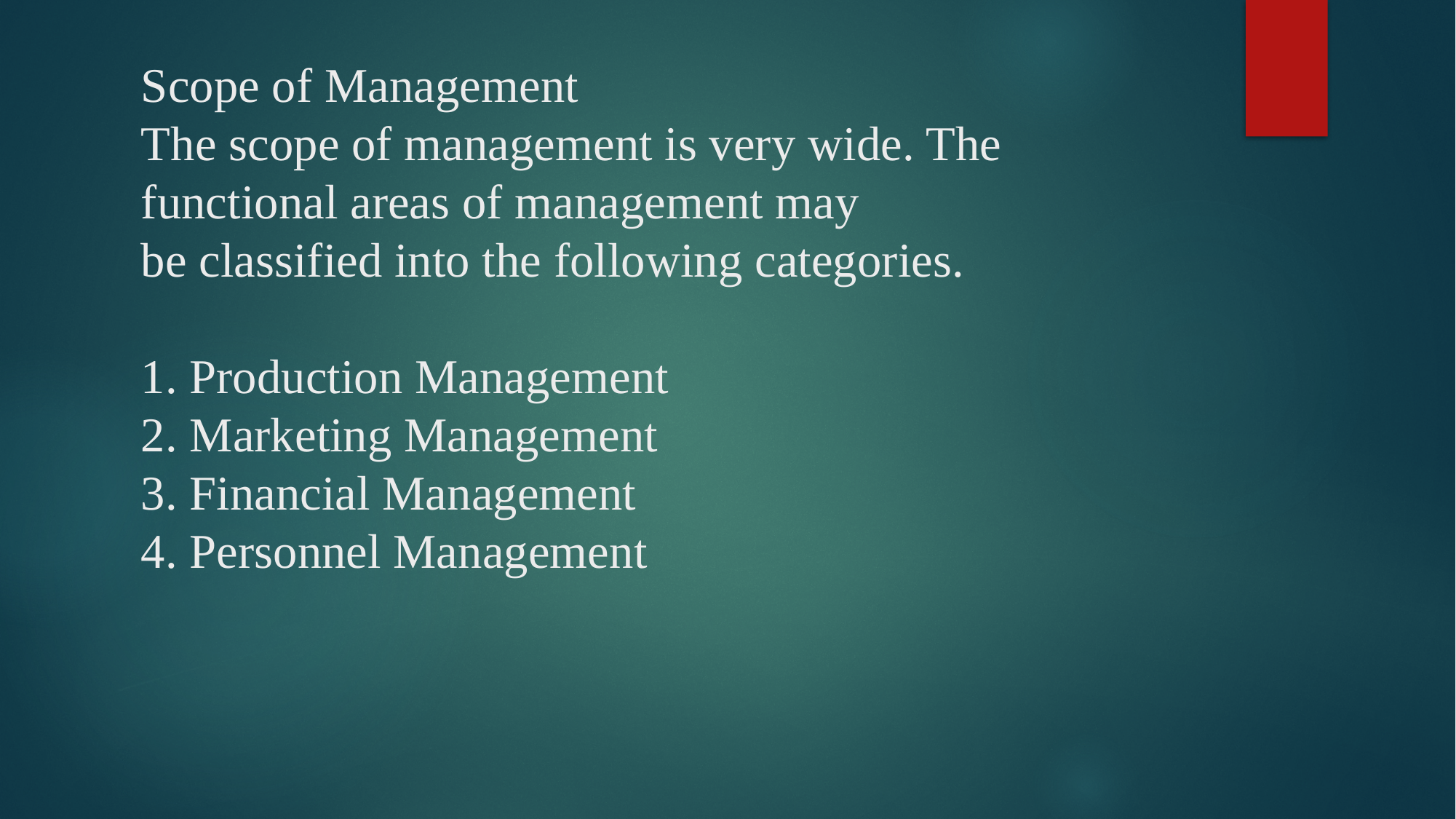

# Scope of Management The scope of management is very wide. The functional areas of management may be classified into the following categories. 1. Production Management 2. Marketing Management 3. Financial Management 4. Personnel Management